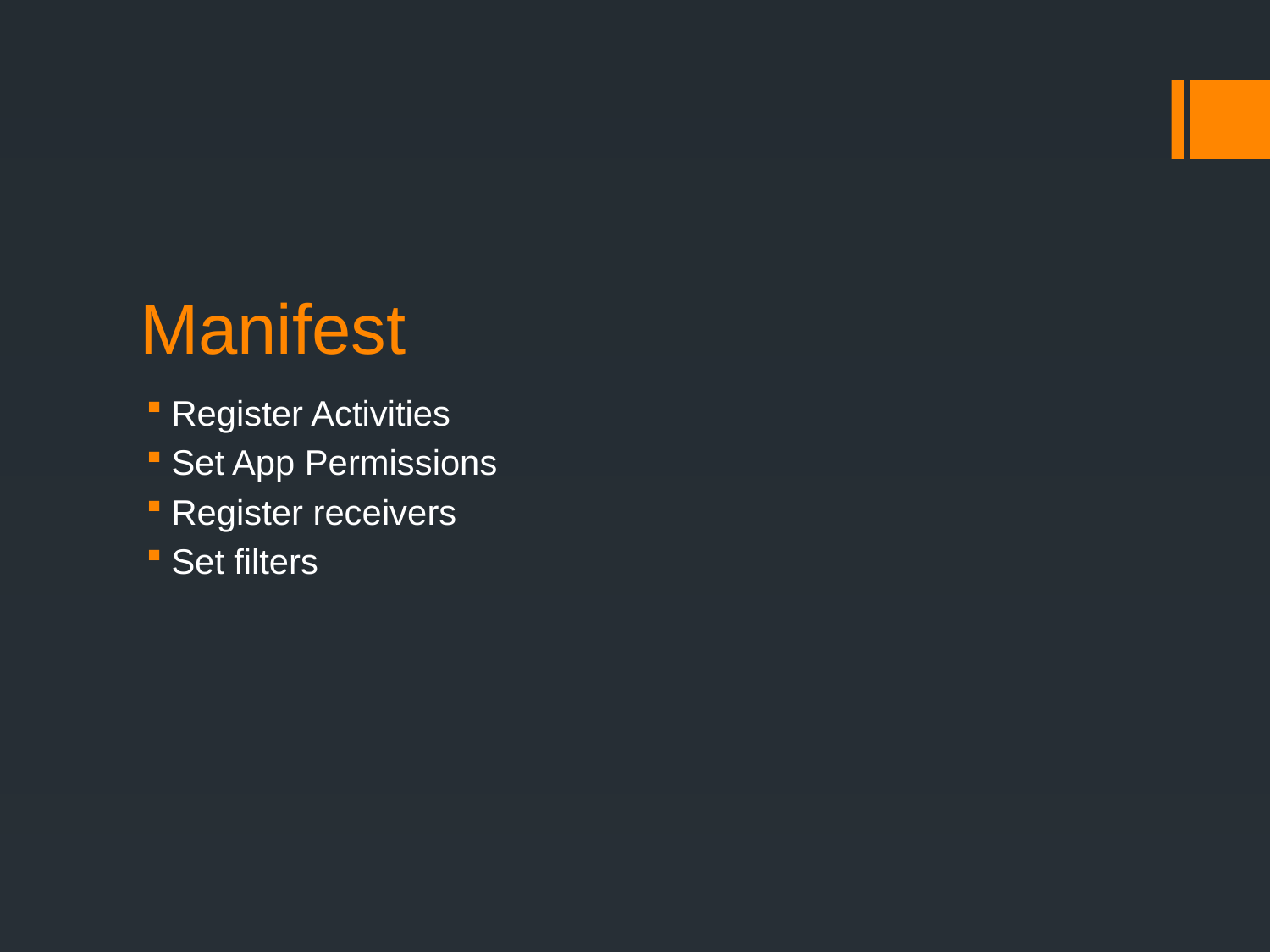

# Manifest
Register Activities
Set App Permissions
Register receivers
Set filters